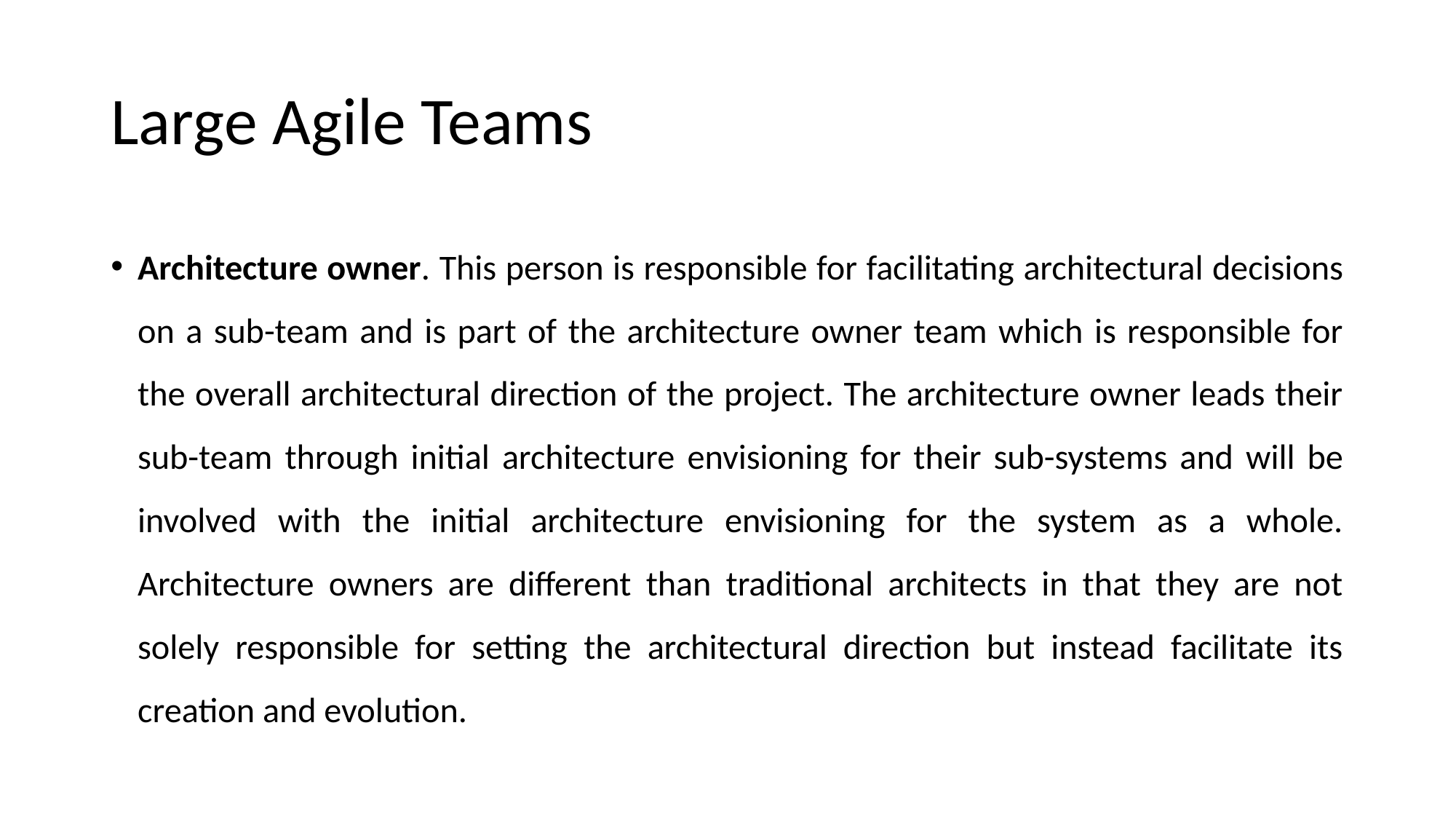

# Large Agile Teams
Architecture owner. This person is responsible for facilitating architectural decisions on a sub-team and is part of the architecture owner team which is responsible for the overall architectural direction of the project. The architecture owner leads their sub-team through initial architecture envisioning for their sub-systems and will be involved with the initial architecture envisioning for the system as a whole. Architecture owners are different than traditional architects in that they are not solely responsible for setting the architectural direction but instead facilitate its creation and evolution.